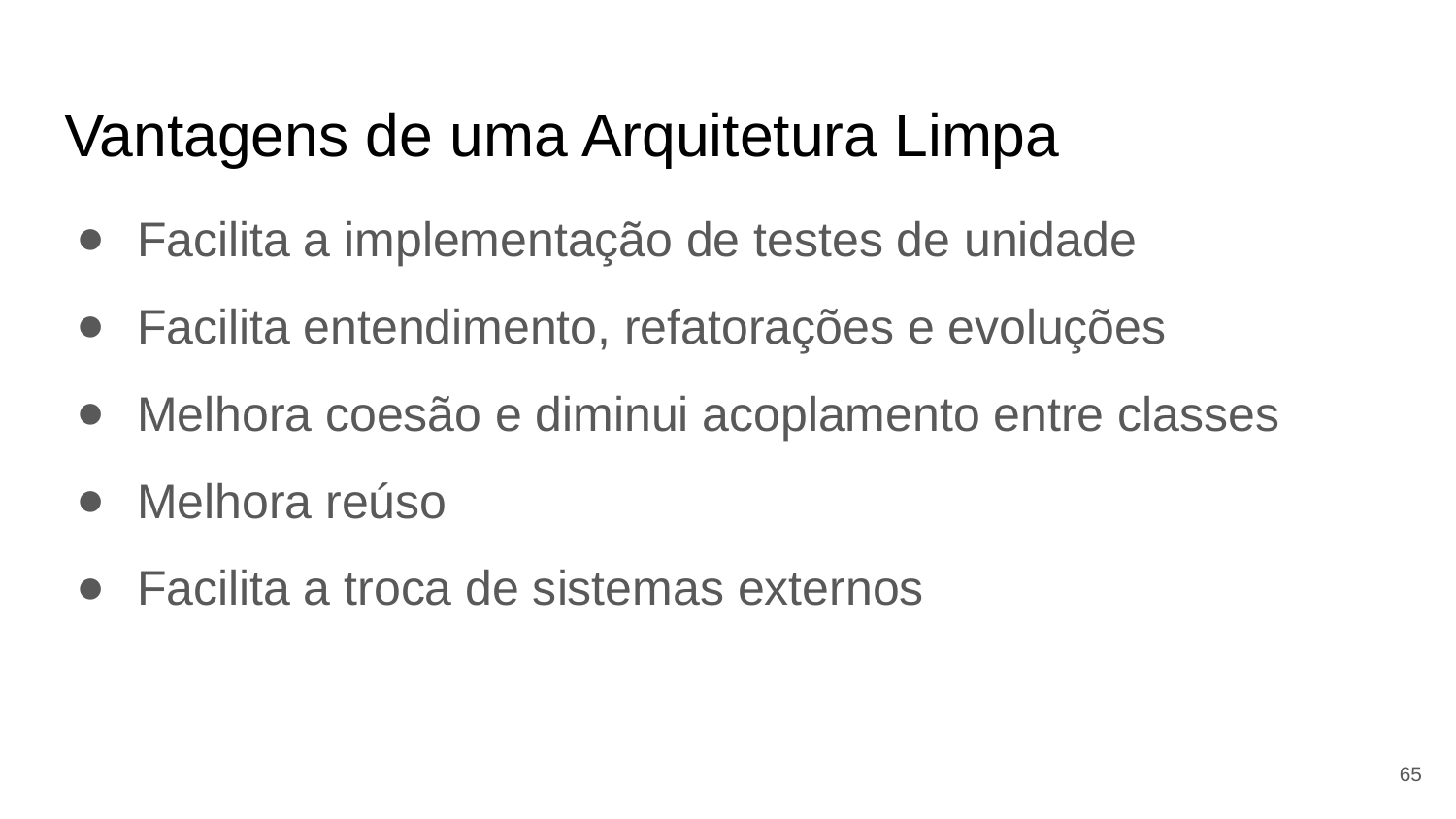

# Vantagens de uma Arquitetura Limpa
Facilita a implementação de testes de unidade
Facilita entendimento, refatorações e evoluções
Melhora coesão e diminui acoplamento entre classes
Melhora reúso
Facilita a troca de sistemas externos

65